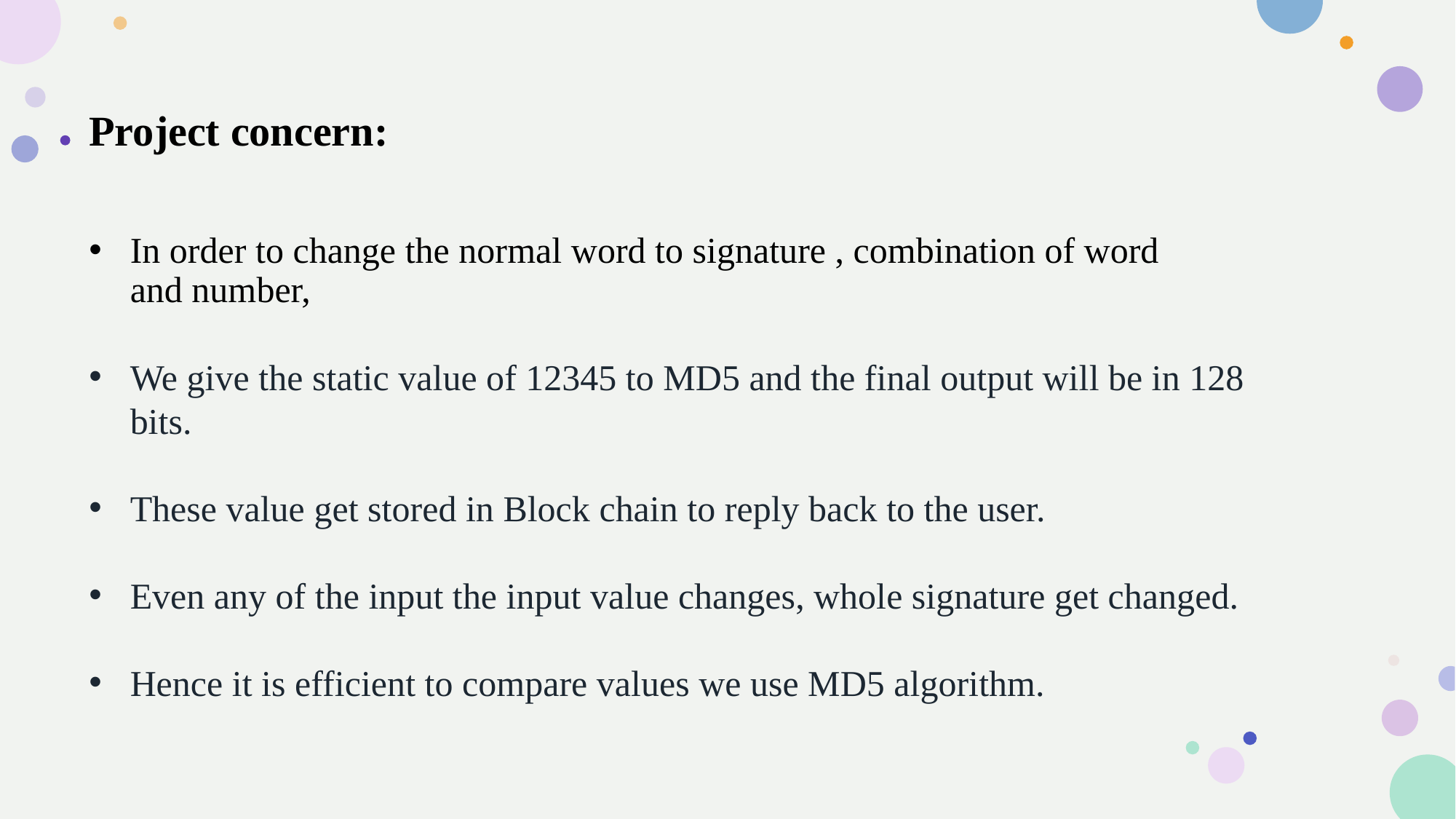

Project concern:

In order to change the normal word to signature , combination of word and number,

We give the static value of 12345 to MD5 and the final output will be in 128 bits.​

These value get stored in Block chain to reply back to the user.​

Even any of the input the input value changes, whole signature get changed.​

Hence it is efficient to compare values we use MD5 algorithm.​